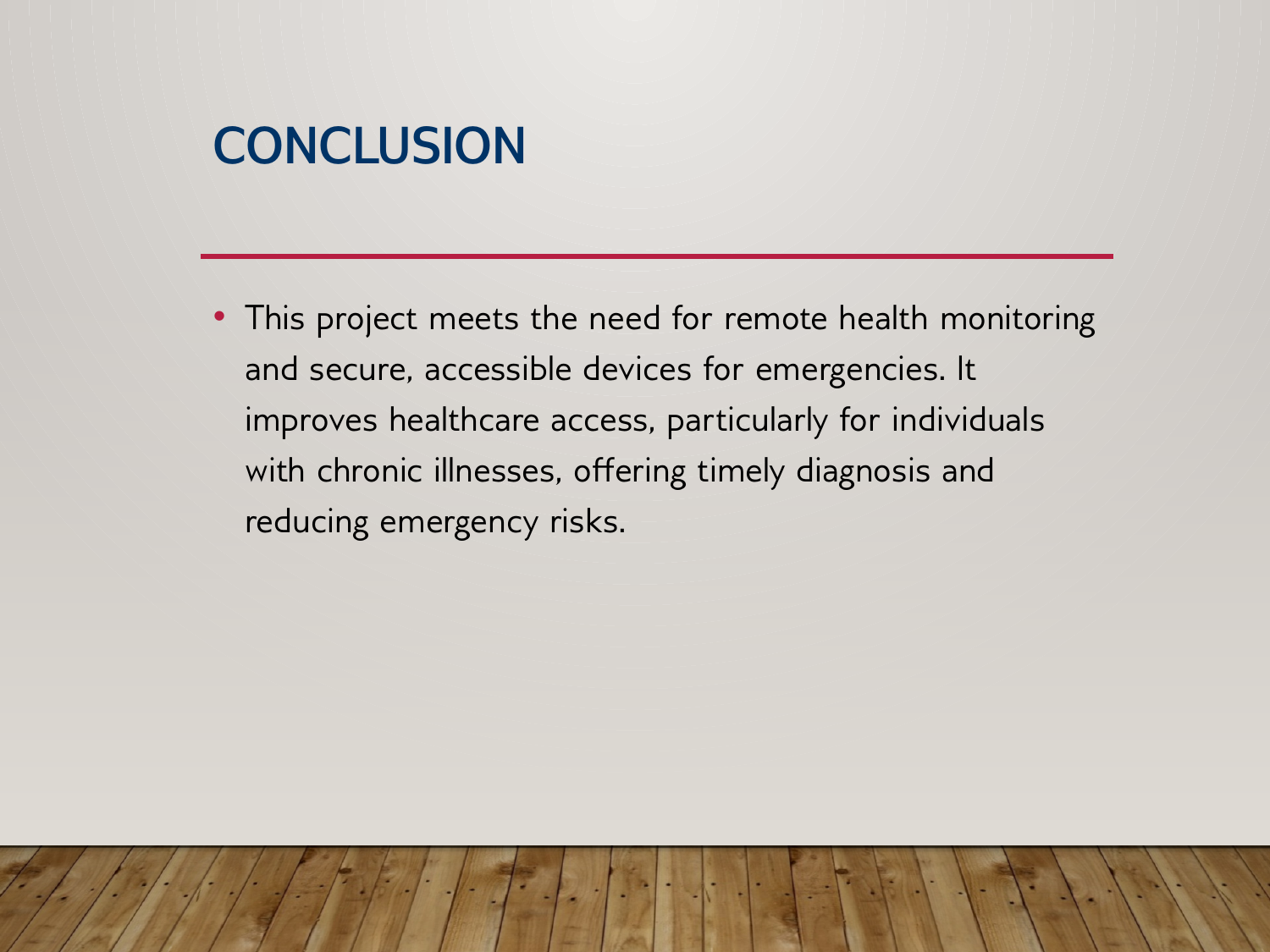

# Conclusion
This project meets the need for remote health monitoring and secure, accessible devices for emergencies. It improves healthcare access, particularly for individuals with chronic illnesses, offering timely diagnosis and reducing emergency risks.